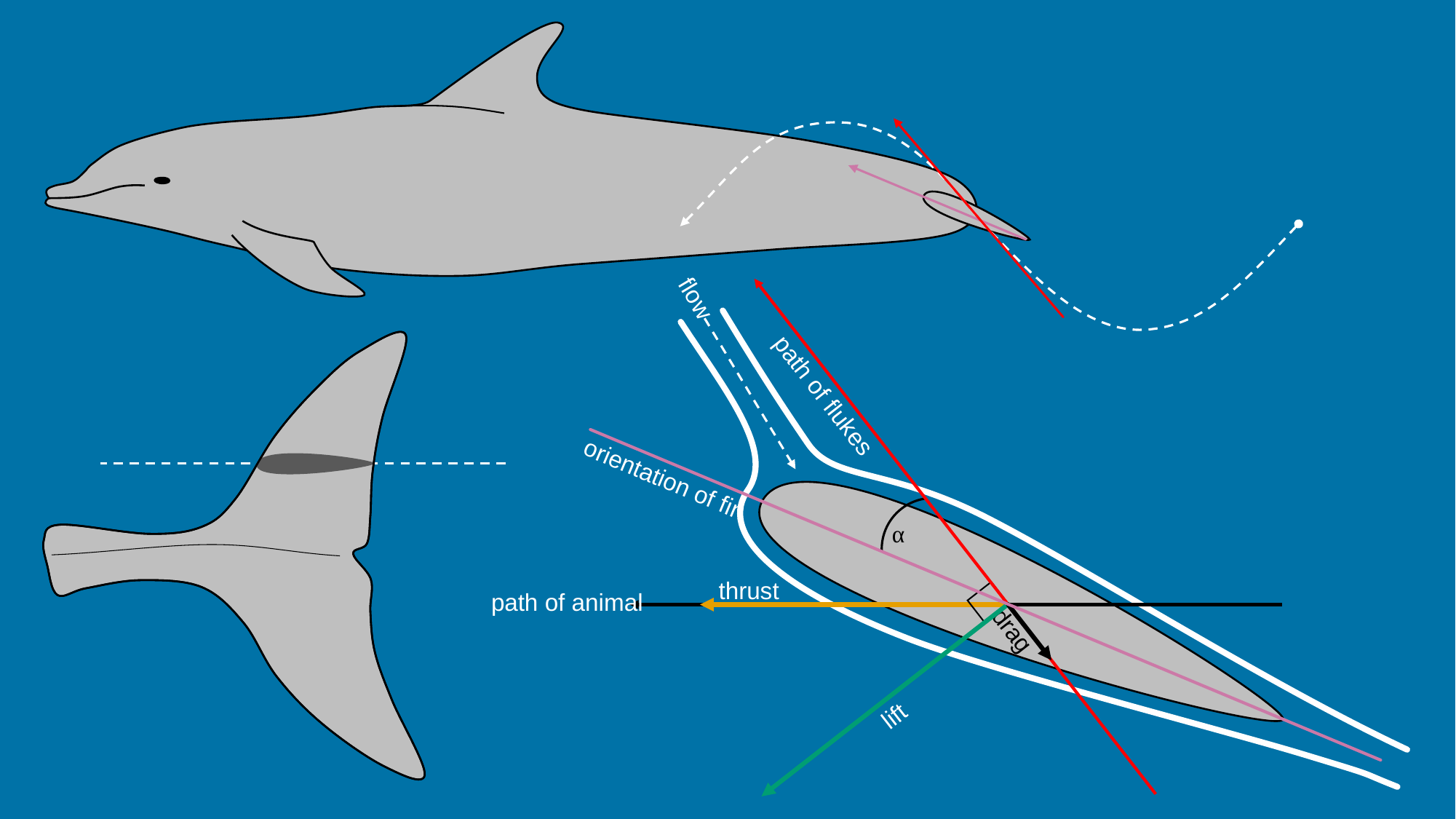

flow

path of flukes
orientation of fin

α
thrust
path of animal

drag
lift